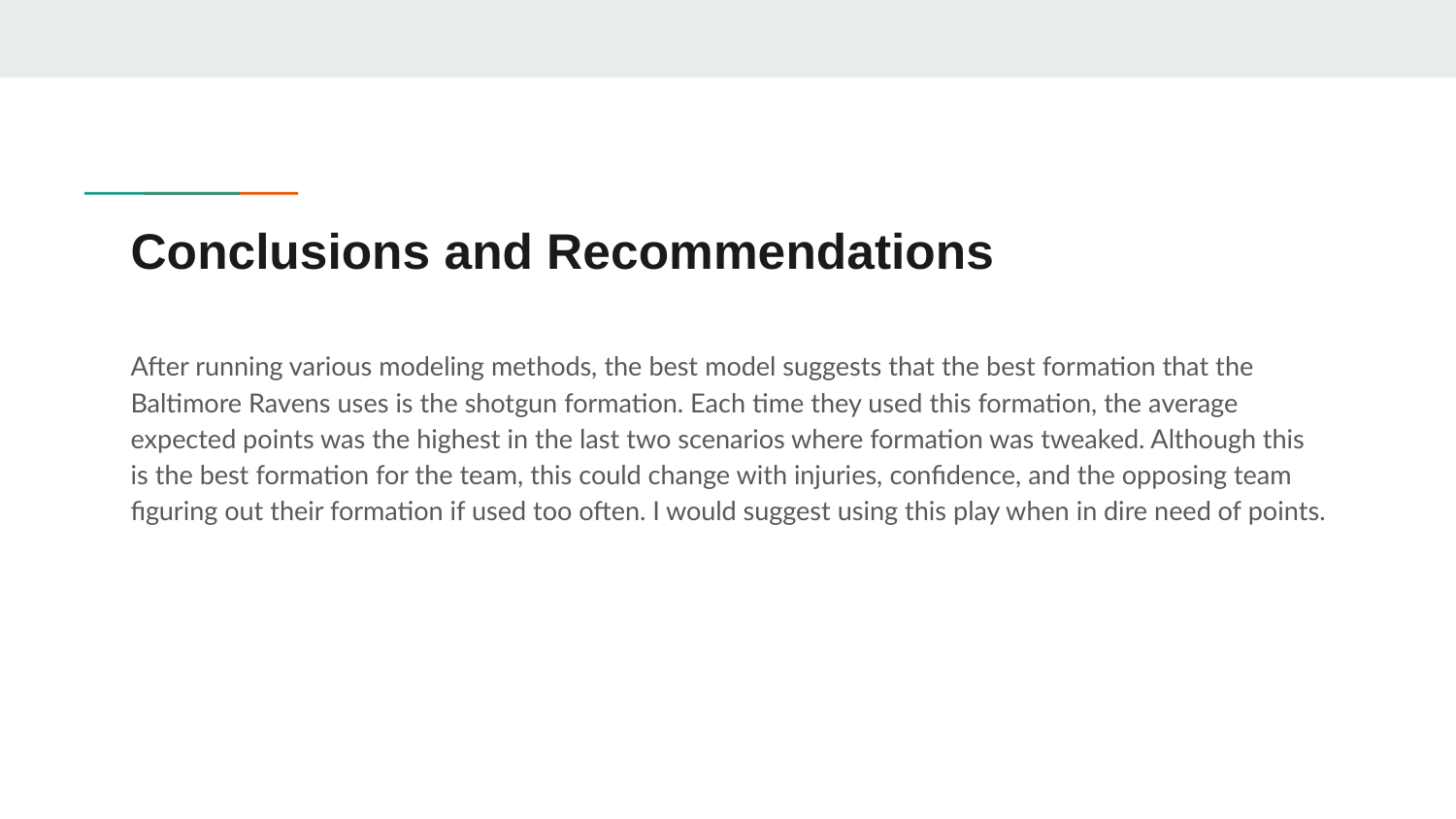

# Conclusions and Recommendations
After running various modeling methods, the best model suggests that the best formation that the Baltimore Ravens uses is the shotgun formation. Each time they used this formation, the average expected points was the highest in the last two scenarios where formation was tweaked. Although this is the best formation for the team, this could change with injuries, confidence, and the opposing team figuring out their formation if used too often. I would suggest using this play when in dire need of points.